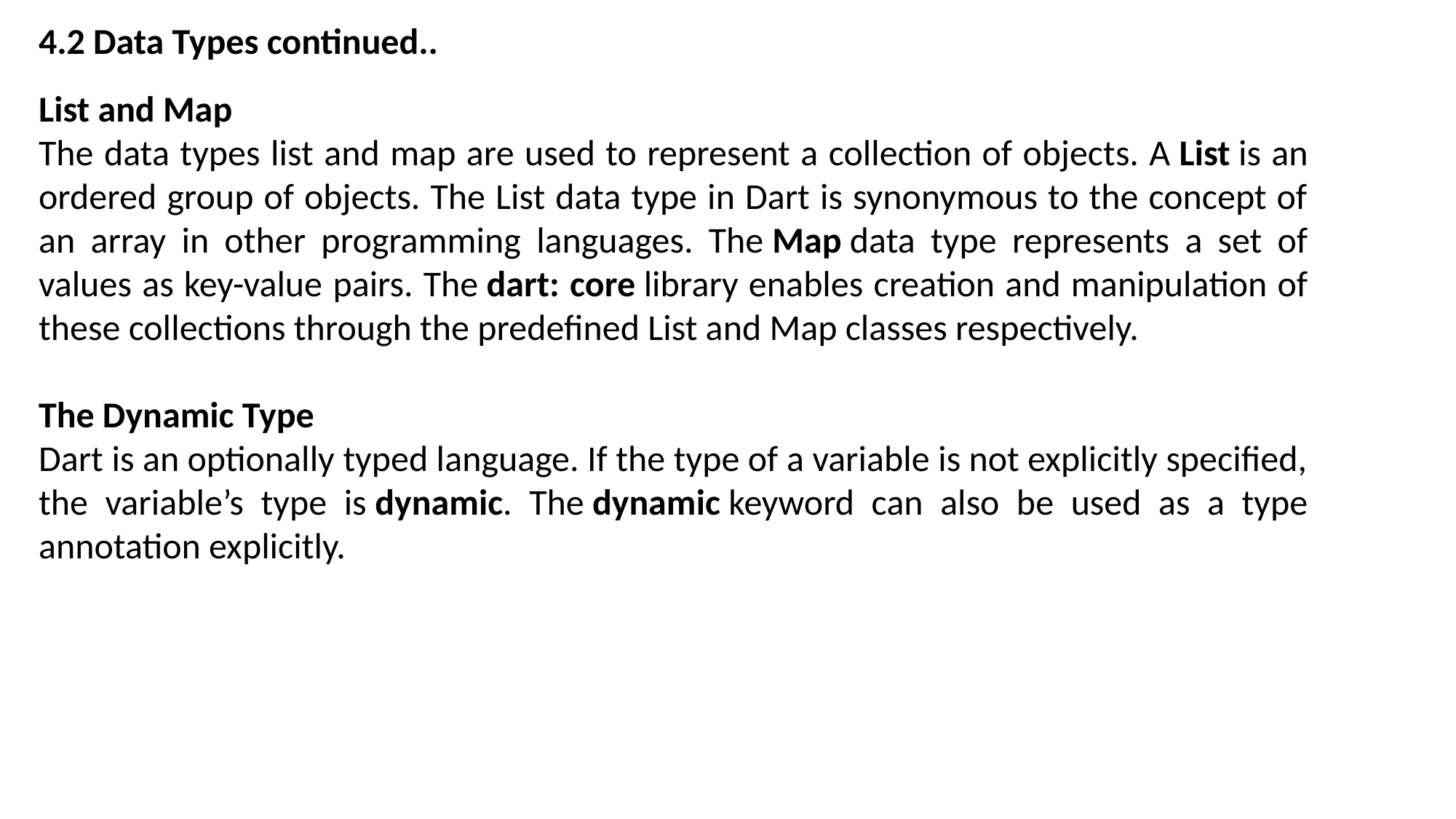

4.2 Data Types continued..
List and Map
The data types list and map are used to represent a collection of objects. A List is an ordered group of objects. The List data type in Dart is synonymous to the concept of an array in other programming languages. The Map data type represents a set of values as key-value pairs. The dart: core library enables creation and manipulation of these collections through the predefined List and Map classes respectively.

The Dynamic Type
Dart is an optionally typed language. If the type of a variable is not explicitly specified, the variable’s type is dynamic. The dynamic keyword can also be used as a type annotation explicitly.